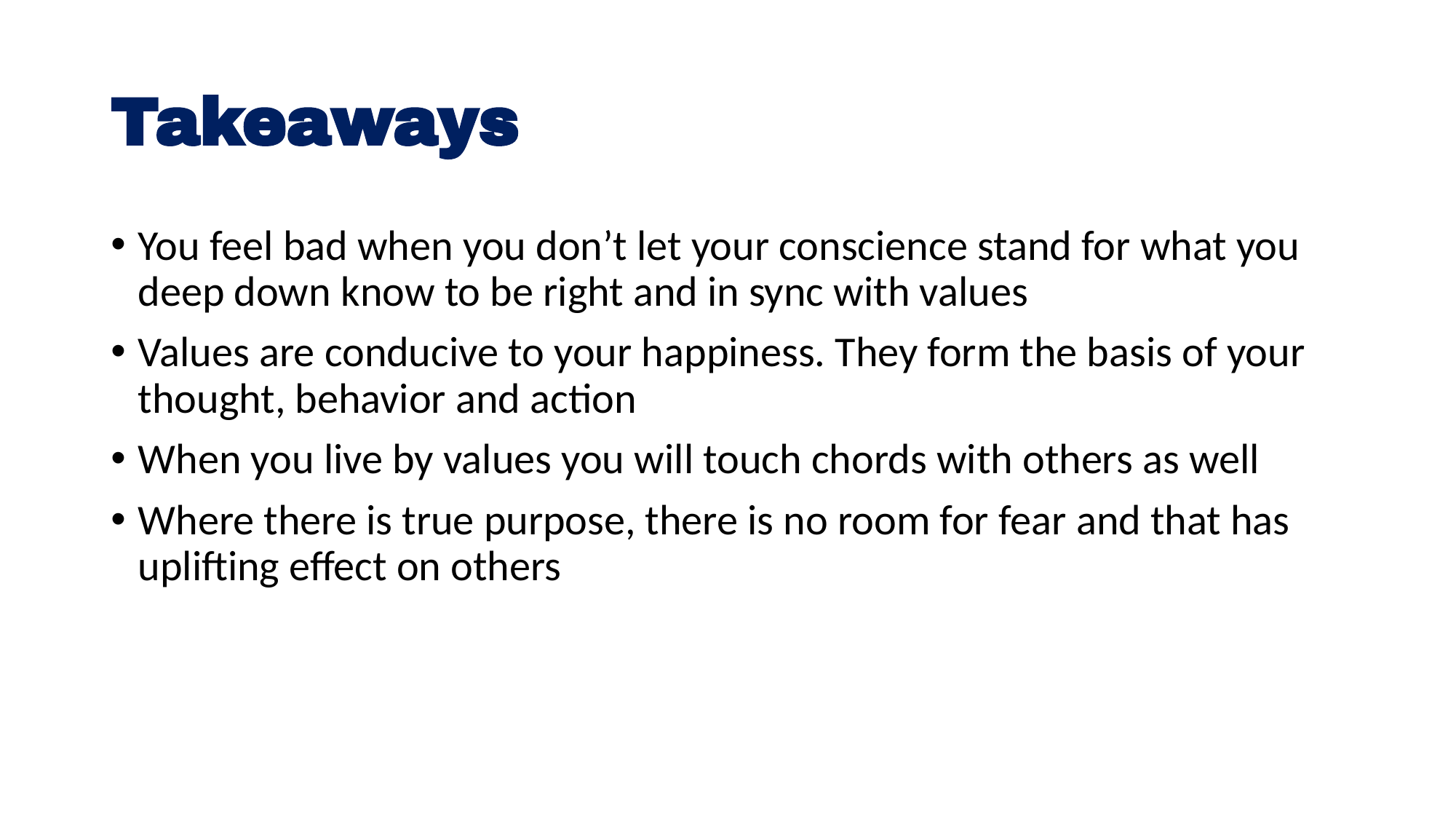

# Takeaways
You feel bad when you don’t let your conscience stand for what you deep down know to be right and in sync with values
Values are conducive to your happiness. They form the basis of your thought, behavior and action
When you live by values you will touch chords with others as well
Where there is true purpose, there is no room for fear and that has uplifting effect on others